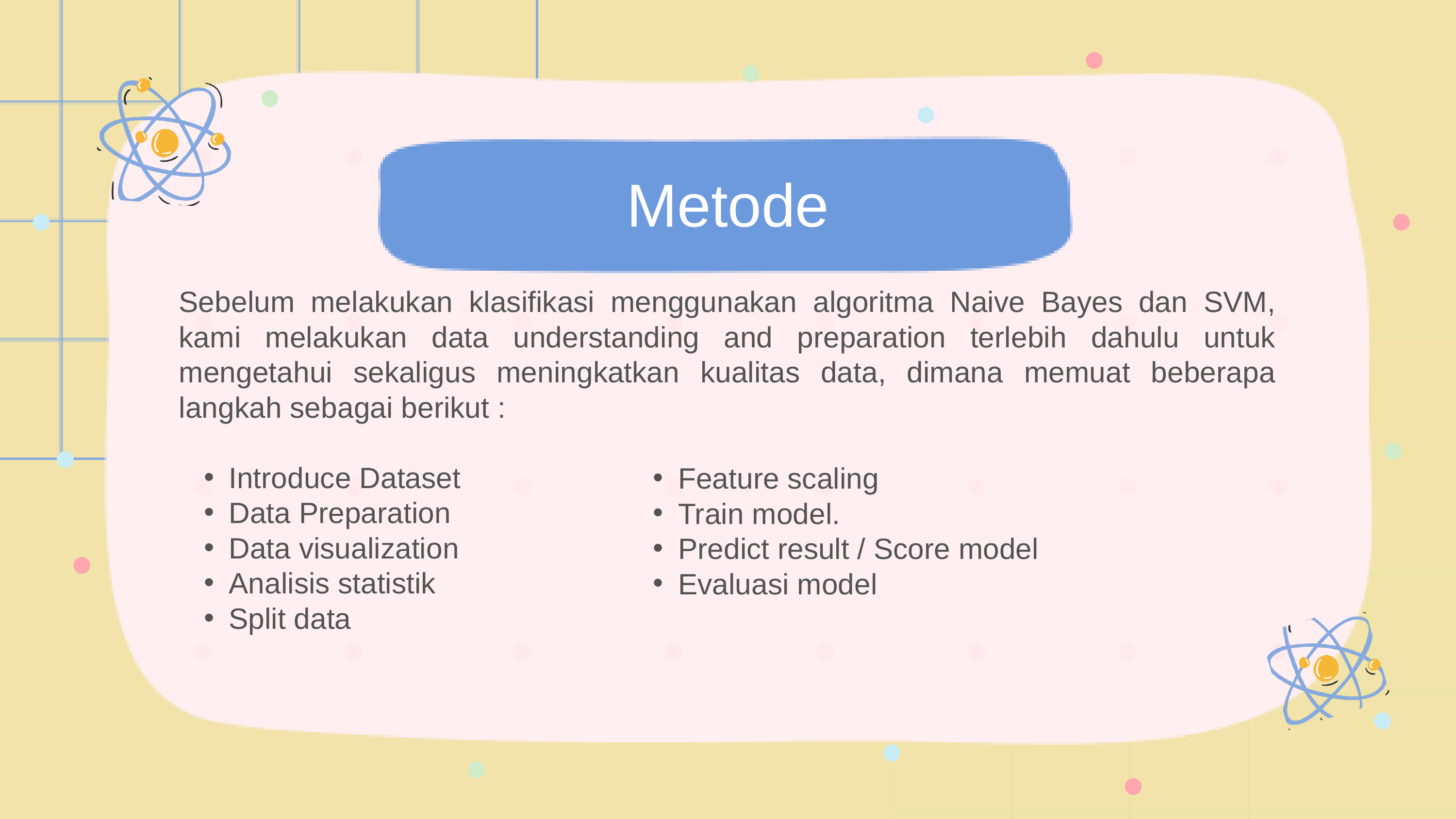

Metode

Sebelum melakukan klasifikasi menggunakan algoritma Naive Bayes dan SVM, kami melakukan data understanding and preparation terlebih dahulu untuk mengetahui sekaligus meningkatkan kualitas data, dimana memuat beberapa langkah sebagai berikut :

Introduce Dataset
Data Preparation
Data visualization
Analisis statistik
Split data

Feature scaling
Train model.
Predict result / Score model
Evaluasi model